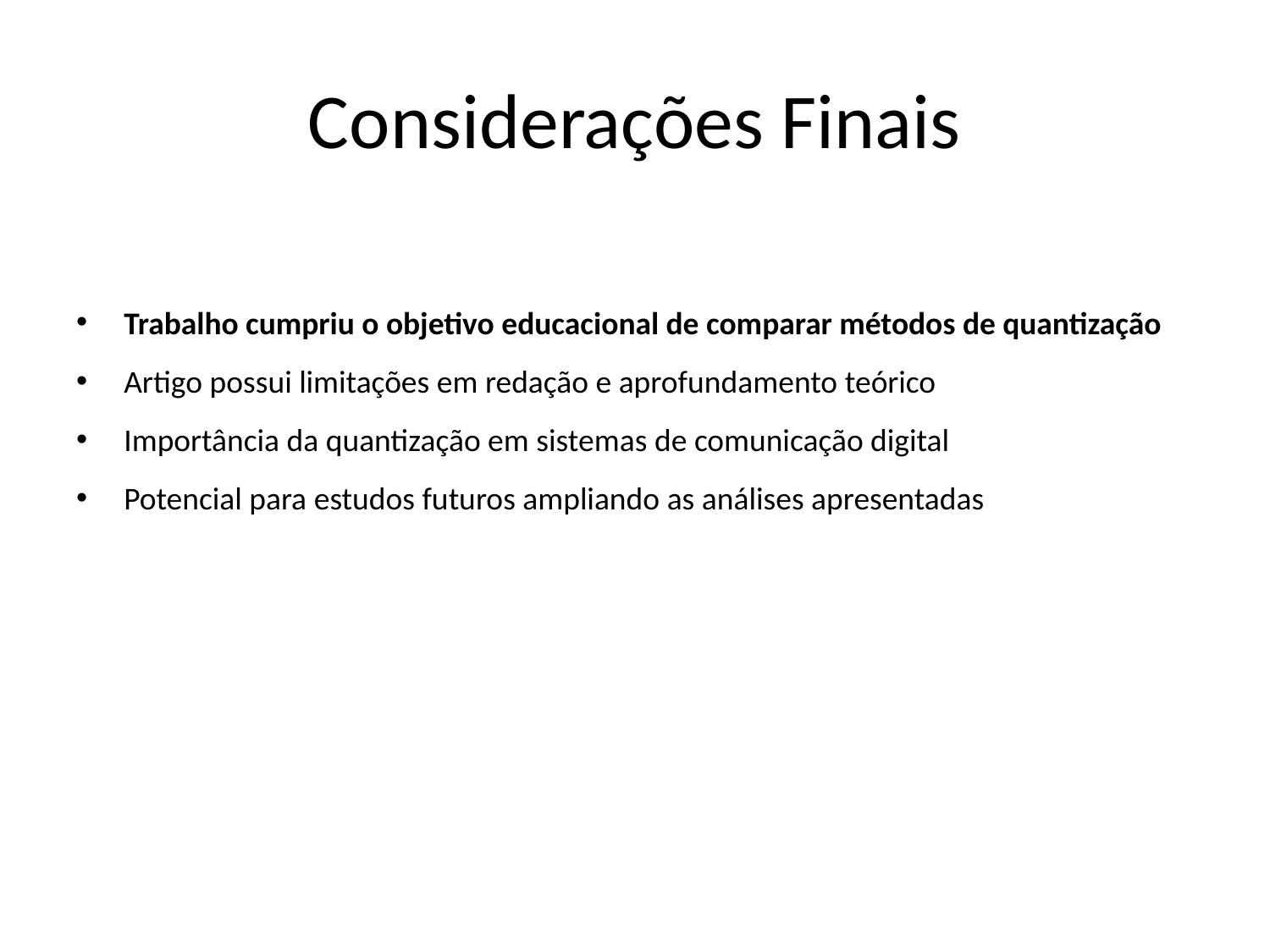

# Considerações Finais

Trabalho cumpriu o objetivo educacional de comparar métodos de quantização
Artigo possui limitações em redação e aprofundamento teórico
Importância da quantização em sistemas de comunicação digital
Potencial para estudos futuros ampliando as análises apresentadas